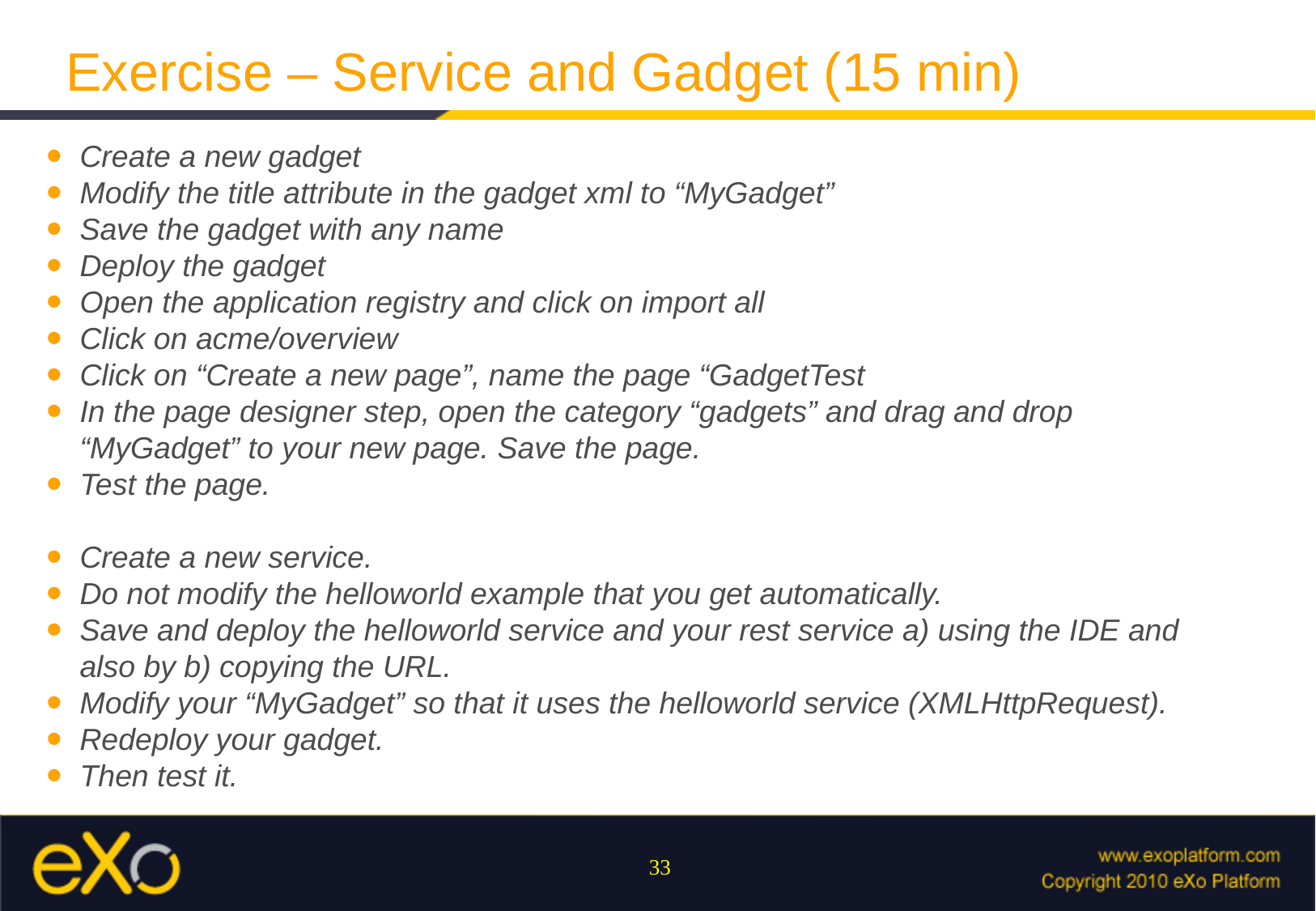

Exercise – Service and Gadget (15 min)
Create a new gadget
Modify the title attribute in the gadget xml to “MyGadget”
Save the gadget with any name
Deploy the gadget
Open the application registry and click on import all
Click on acme/overview
Click on “Create a new page”, name the page “GadgetTest
In the page designer step, open the category “gadgets” and drag and drop “MyGadget” to your new page. Save the page.
Test the page.

Create a new service.
Do not modify the helloworld example that you get automatically.
Save and deploy the helloworld service and your rest service a) using the IDE and also by b) copying the URL.
Modify your “MyGadget” so that it uses the helloworld service (XMLHttpRequest).
Redeploy your gadget.
Then test it.